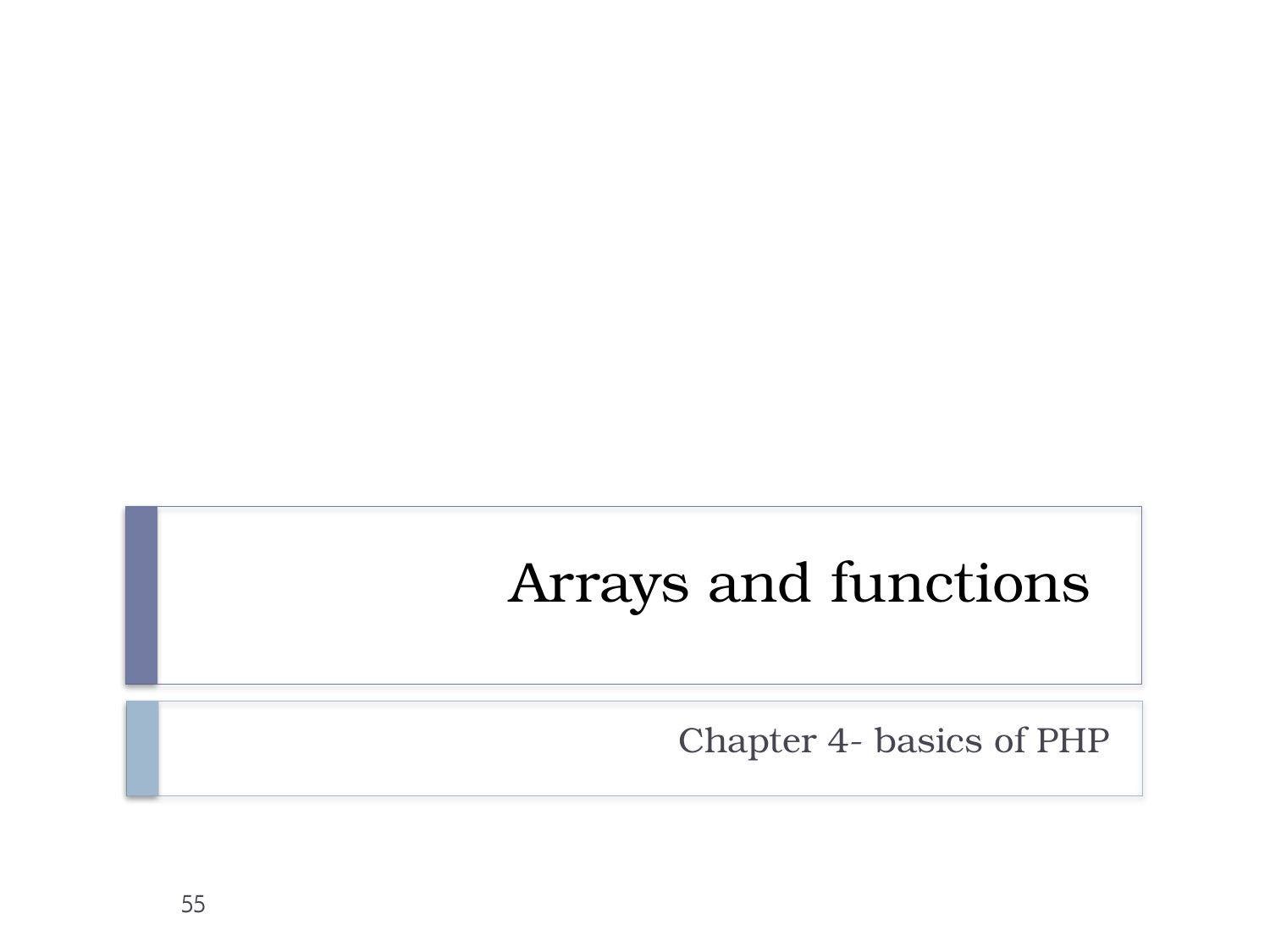

# Arrays and functions
Chapter 4- basics of PHP
55